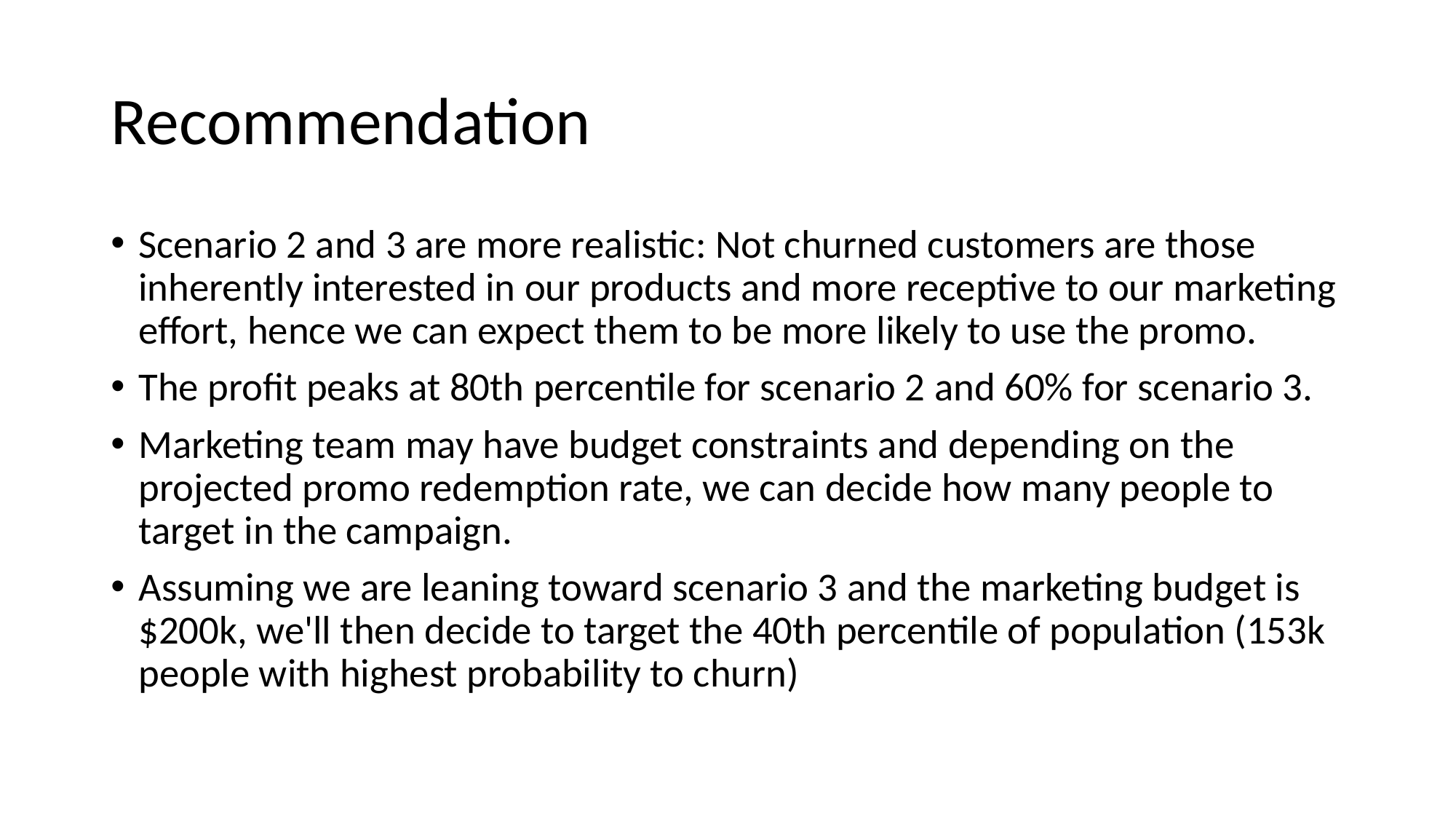

# Recommendation
Scenario 2 and 3 are more realistic: Not churned customers are those inherently interested in our products and more receptive to our marketing effort, hence we can expect them to be more likely to use the promo.
The profit peaks at 80th percentile for scenario 2 and 60% for scenario 3.
Marketing team may have budget constraints and depending on the projected promo redemption rate, we can decide how many people to target in the campaign.
Assuming we are leaning toward scenario 3 and the marketing budget is $200k, we'll then decide to target the 40th percentile of population (153k people with highest probability to churn)